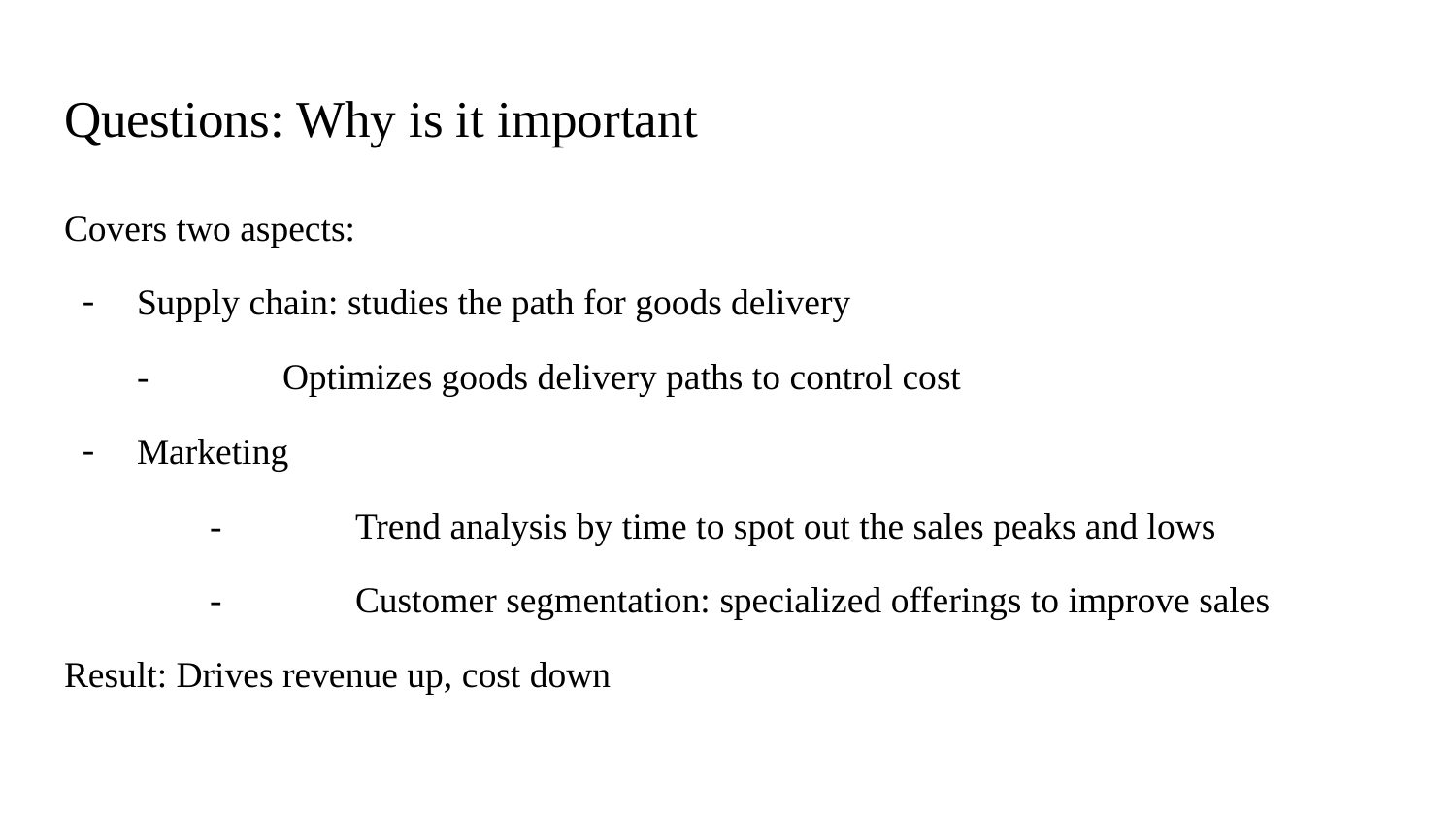

# Questions: Why is it important
Covers two aspects:
Supply chain: studies the path for goods delivery
-	Optimizes goods delivery paths to control cost
Marketing
	-	Trend analysis by time to spot out the sales peaks and lows
	-	Customer segmentation: specialized offerings to improve sales
Result: Drives revenue up, cost down